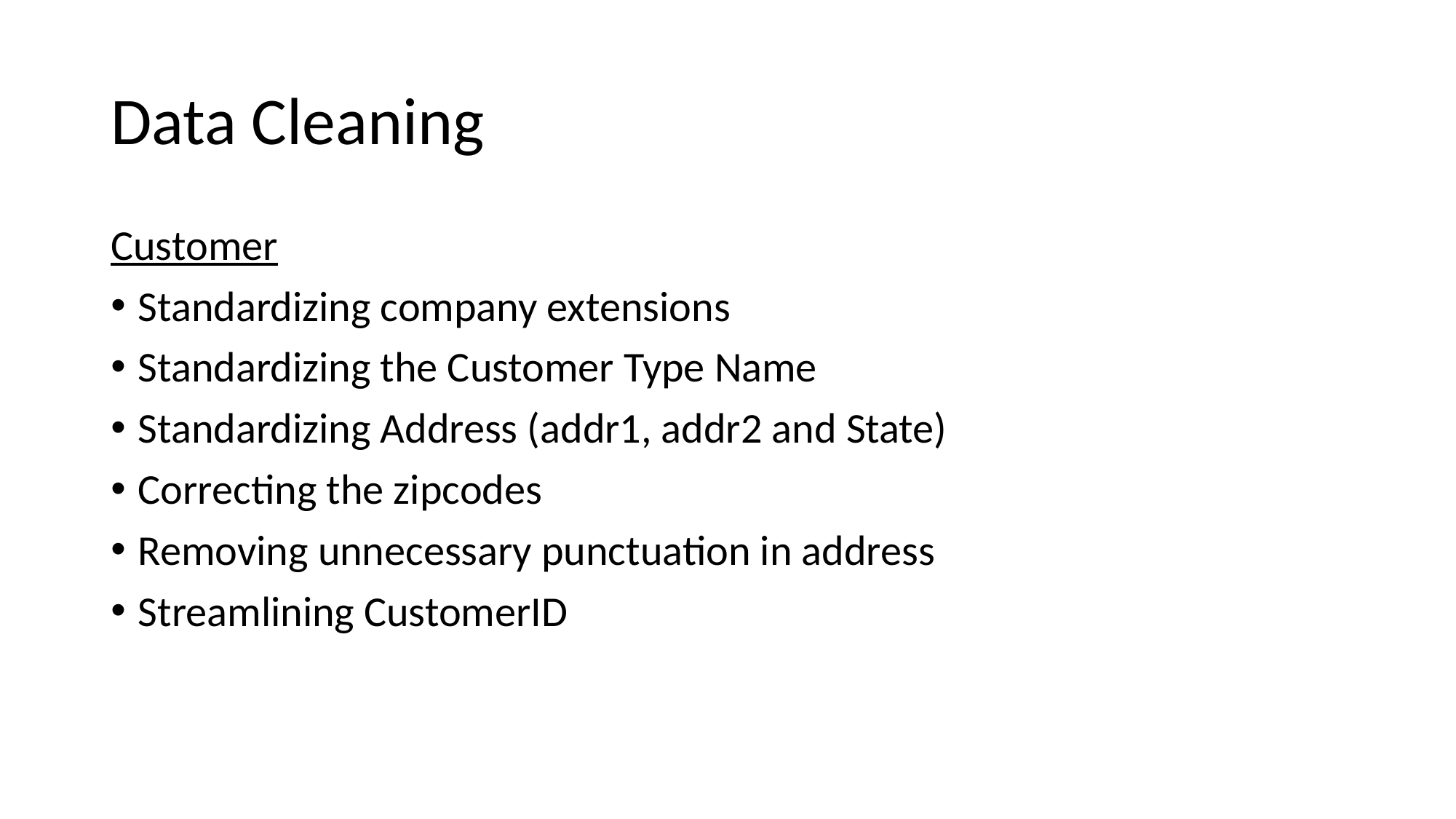

# Data Cleaning
Customer
Standardizing company extensions
Standardizing the Customer Type Name
Standardizing Address (addr1, addr2 and State)
Correcting the zipcodes
Removing unnecessary punctuation in address
Streamlining CustomerID